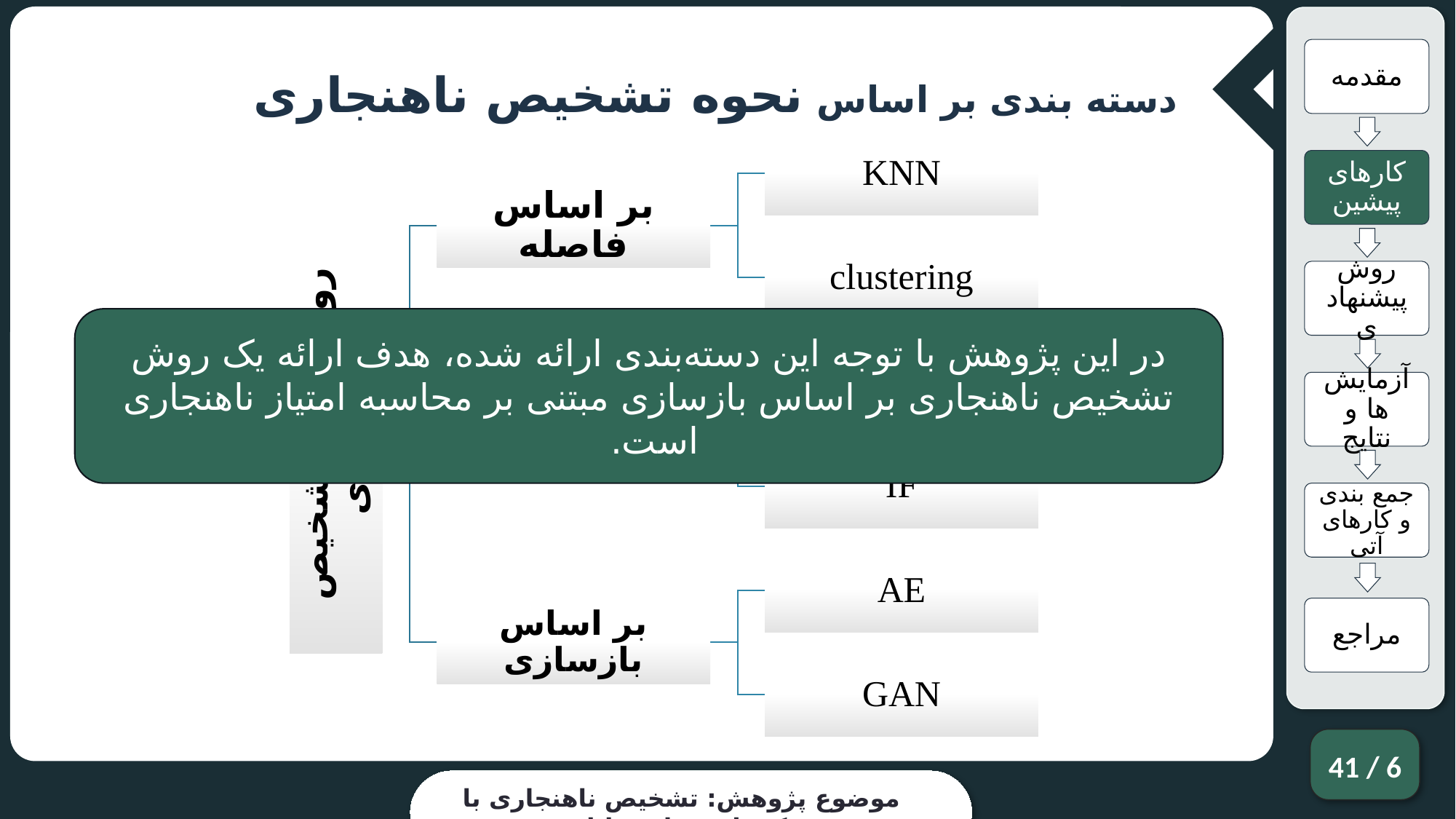

مقدمه

کارهای پیشین
روش‌ پیشنهادی
آزمایش‌ها و نتایج
جمع بندی و کارهای آتی
مراجع
دسته بندی بر اساس نحوه تشخیص ناهنجاری

روش های تشخیص ناهنجاری
بر اساس فاصله
KNN
clustering
دسته بندی تک کلاسی
SVM
IF
بر اساس بازسازی
AE
GAN

در این پژوهش با توجه این دسته‌بندی ارائه شده، هدف ارائه یک روش تشخیص ناهنجاری بر اساس بازسازی مبتنی بر محاسبه امتیاز ناهنجاری است.

41 / 6